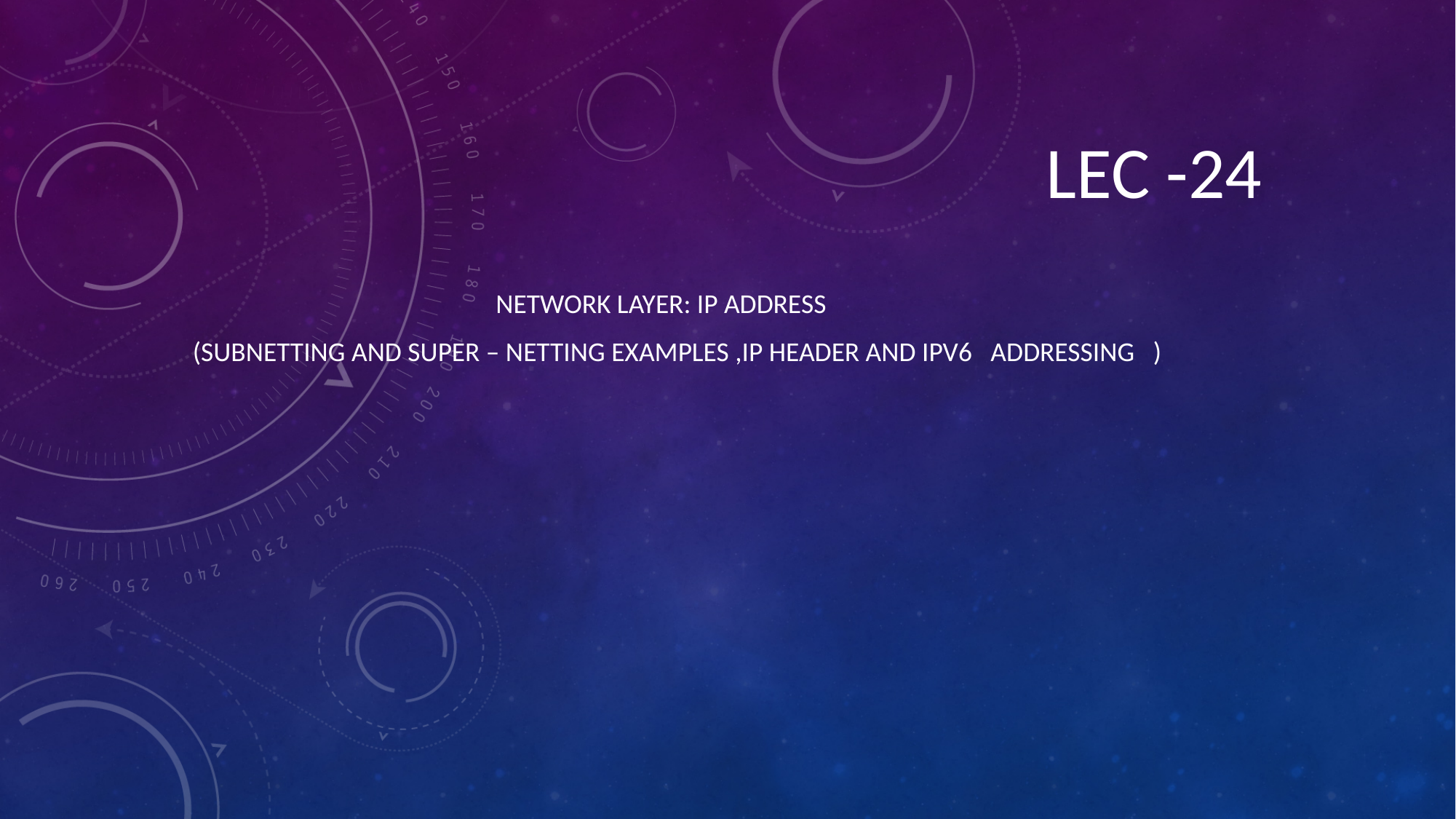

# Lec -24

                                                 NETWORK LAYER: IP Address
(Subnetting and Super – netting examples ,IP header and IPv6   addressing   )